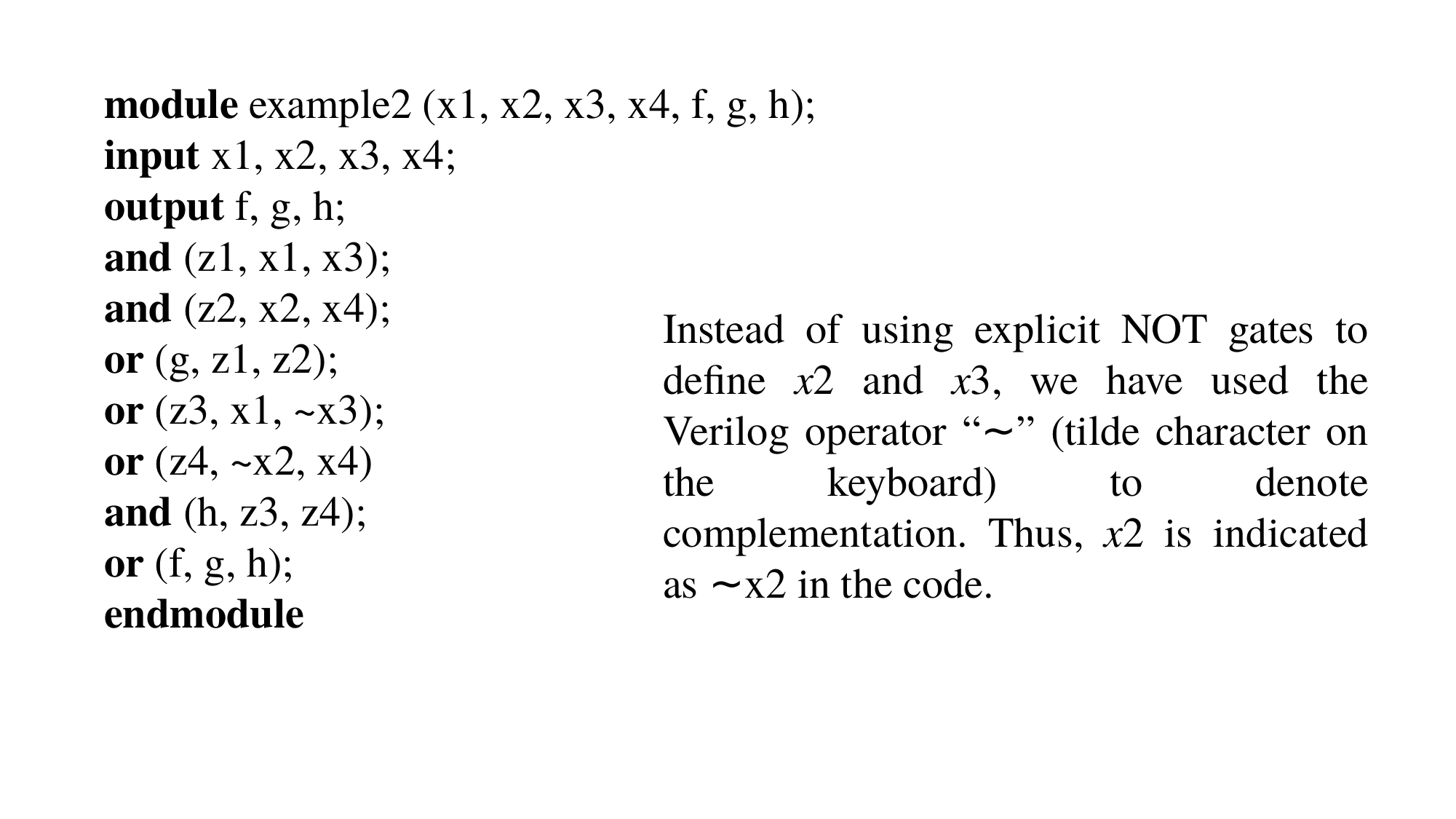

module example2 (x1, x2, x3, x4, f, g, h);
input x1, x2, x3, x4;
output f, g, h;
and (z1, x1, x3);
and (z2, x2, x4);
or (g, z1, z2);
or (z3, x1, ~x3);
or (z4, ~x2, x4)
and (h, z3, z4);
or (f, g, h);
endmodule
Instead of using explicit NOT gates to define x2 and x3, we have used the Verilog operator “∼” (tilde character on the keyboard) to denote complementation. Thus, x2 is indicated as ∼x2 in the code.